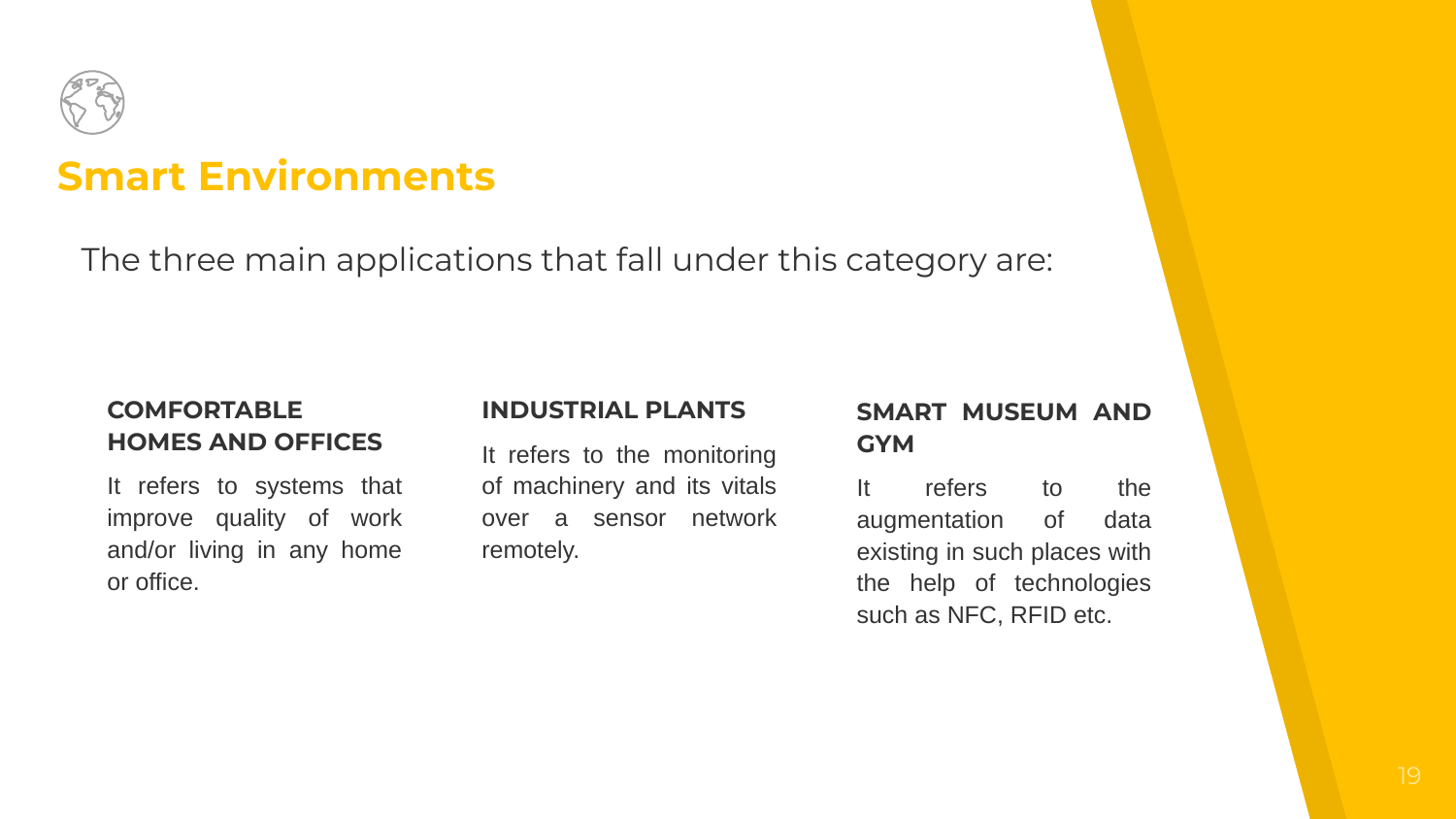

# Smart Environments
The three main applications that fall under this category are:
COMFORTABLE HOMES AND OFFICES
It refers to systems that improve quality of work and/or living in any home or office.
INDUSTRIAL PLANTS
It refers to the monitoring of machinery and its vitals over a sensor network remotely.
SMART MUSEUM AND GYM
It refers to the augmentation of data existing in such places with the help of technologies such as NFC, RFID etc.
19